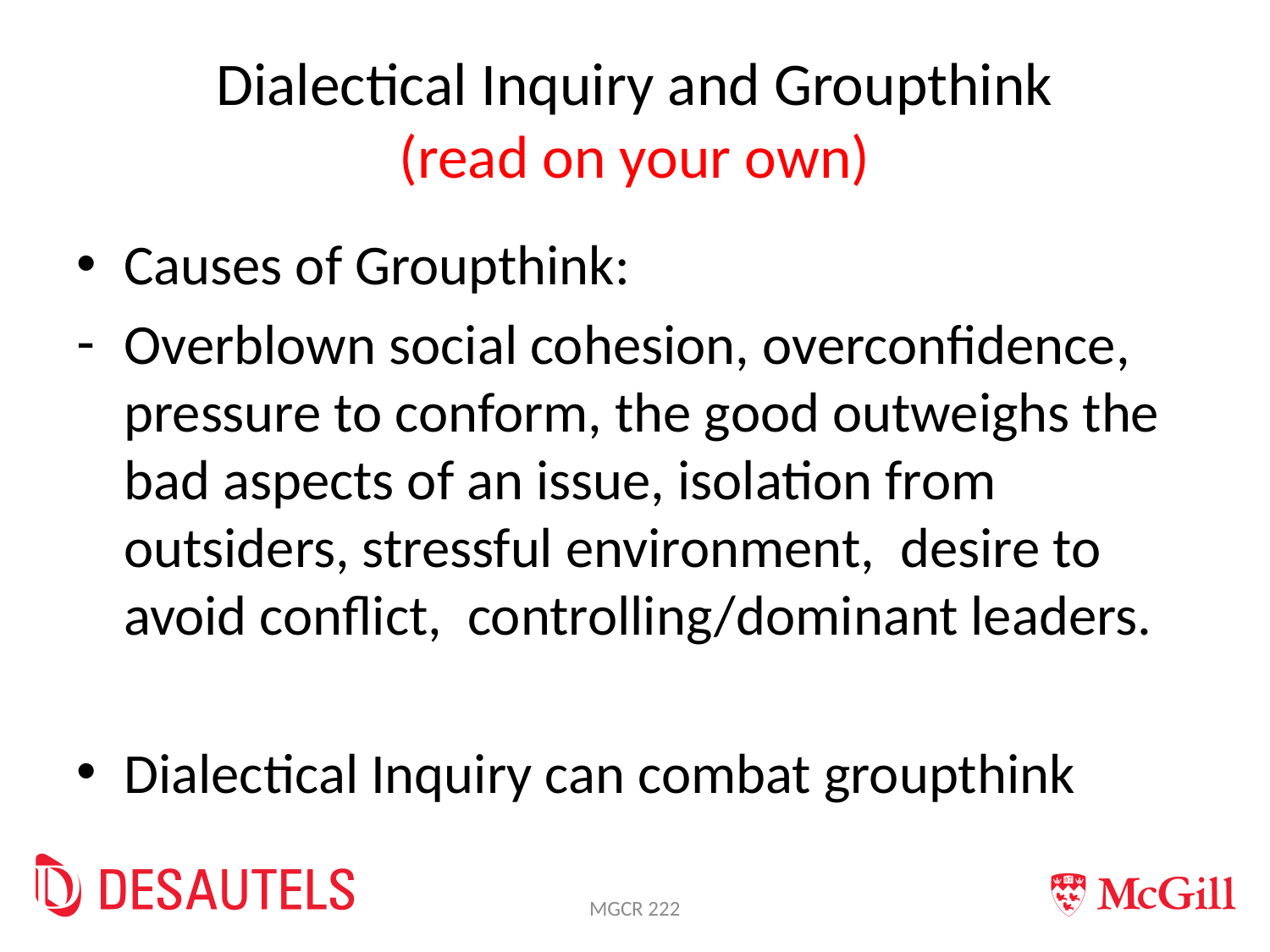

# Dialectical Inquiry and Groupthink (read on your own)
Causes of Groupthink:
Overblown social cohesion, overconfidence, pressure to conform, the good outweighs the bad aspects of an issue, isolation from outsiders, stressful environment,  desire to avoid conflict,  controlling/dominant leaders.

Dialectical Inquiry can combat groupthink

MGCR 222